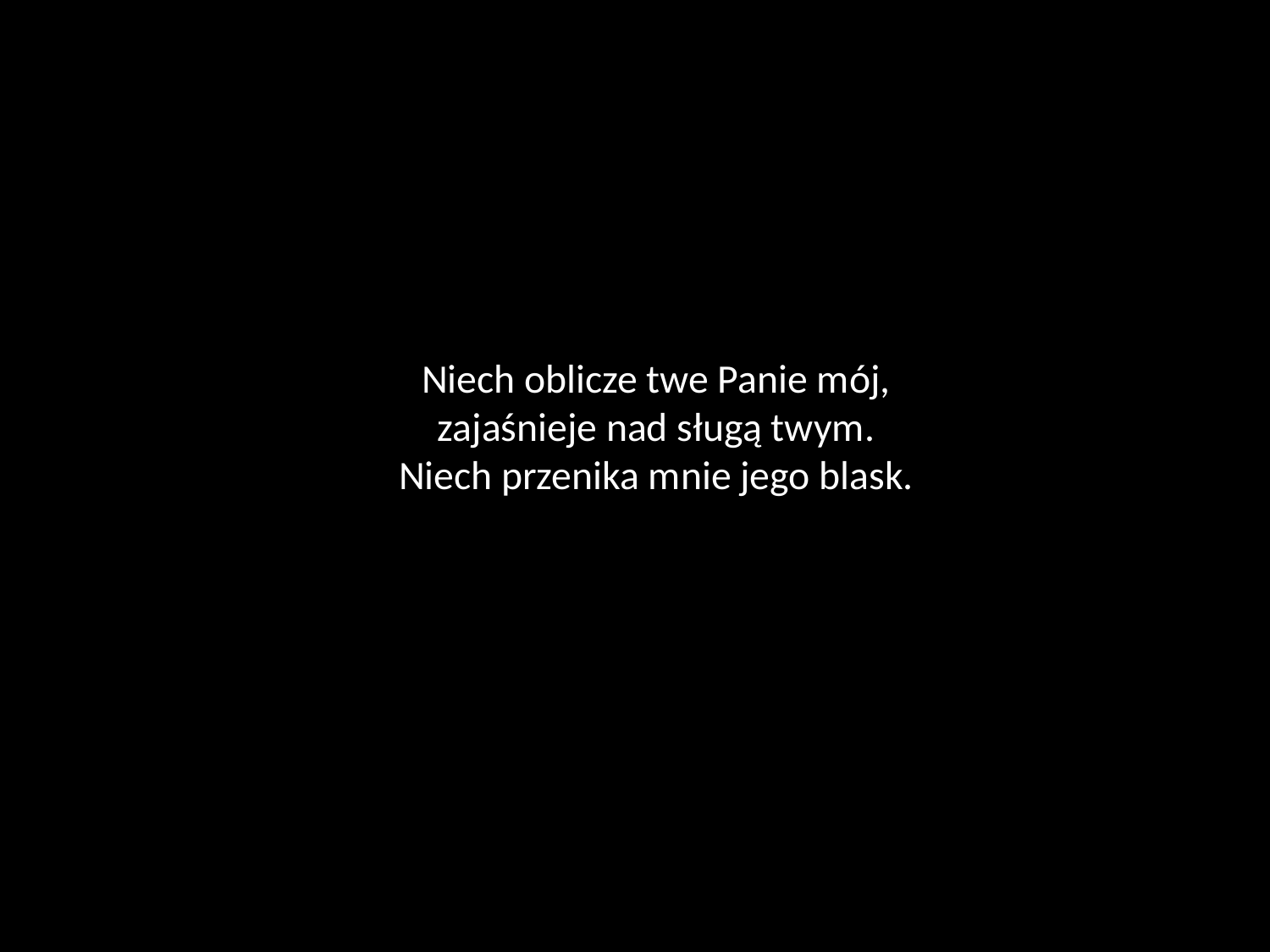

# Niech oblicze twe Panie mój, zajaśnieje nad sługą twym. Niech przenika mnie jego blask.